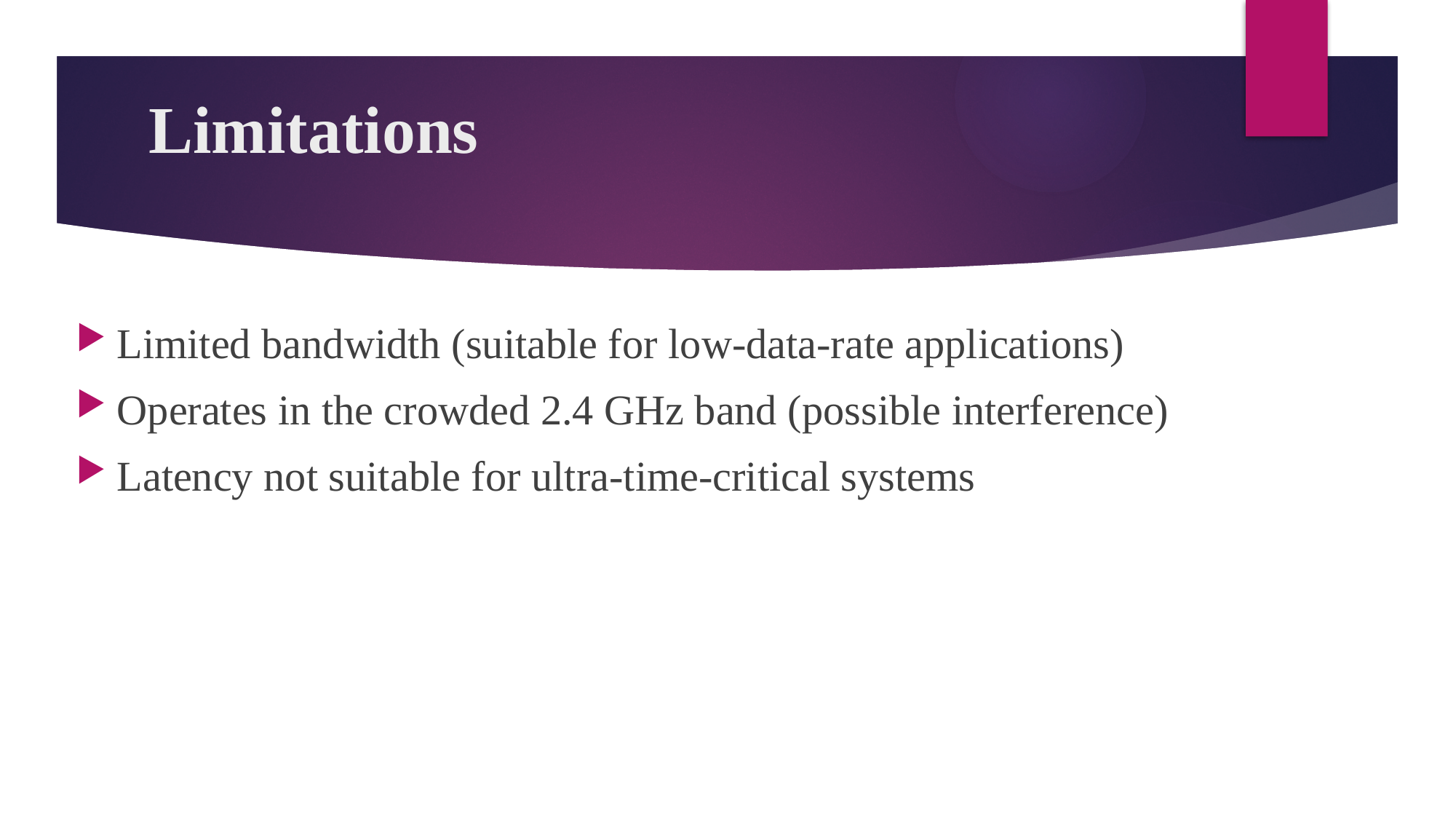

# Limitations
Limited bandwidth (suitable for low-data-rate applications)
Operates in the crowded 2.4 GHz band (possible interference)
Latency not suitable for ultra-time-critical systems